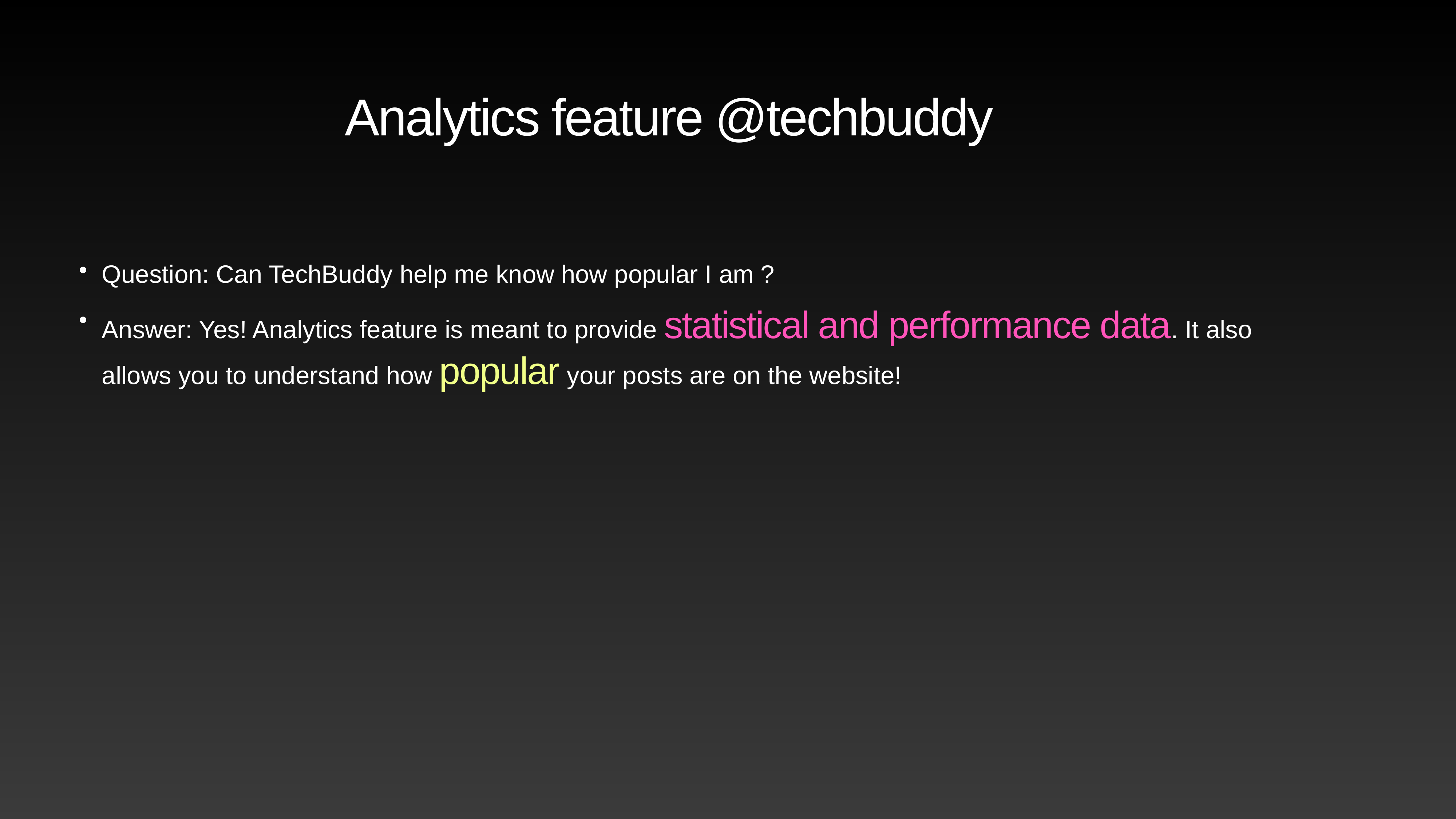

# Analytics feature @techbuddy
Question: Can TechBuddy help me know how popular I am ?
Answer: Yes! Analytics feature is meant to provide statistical and performance data. It also allows you to understand how popular your posts are on the website!